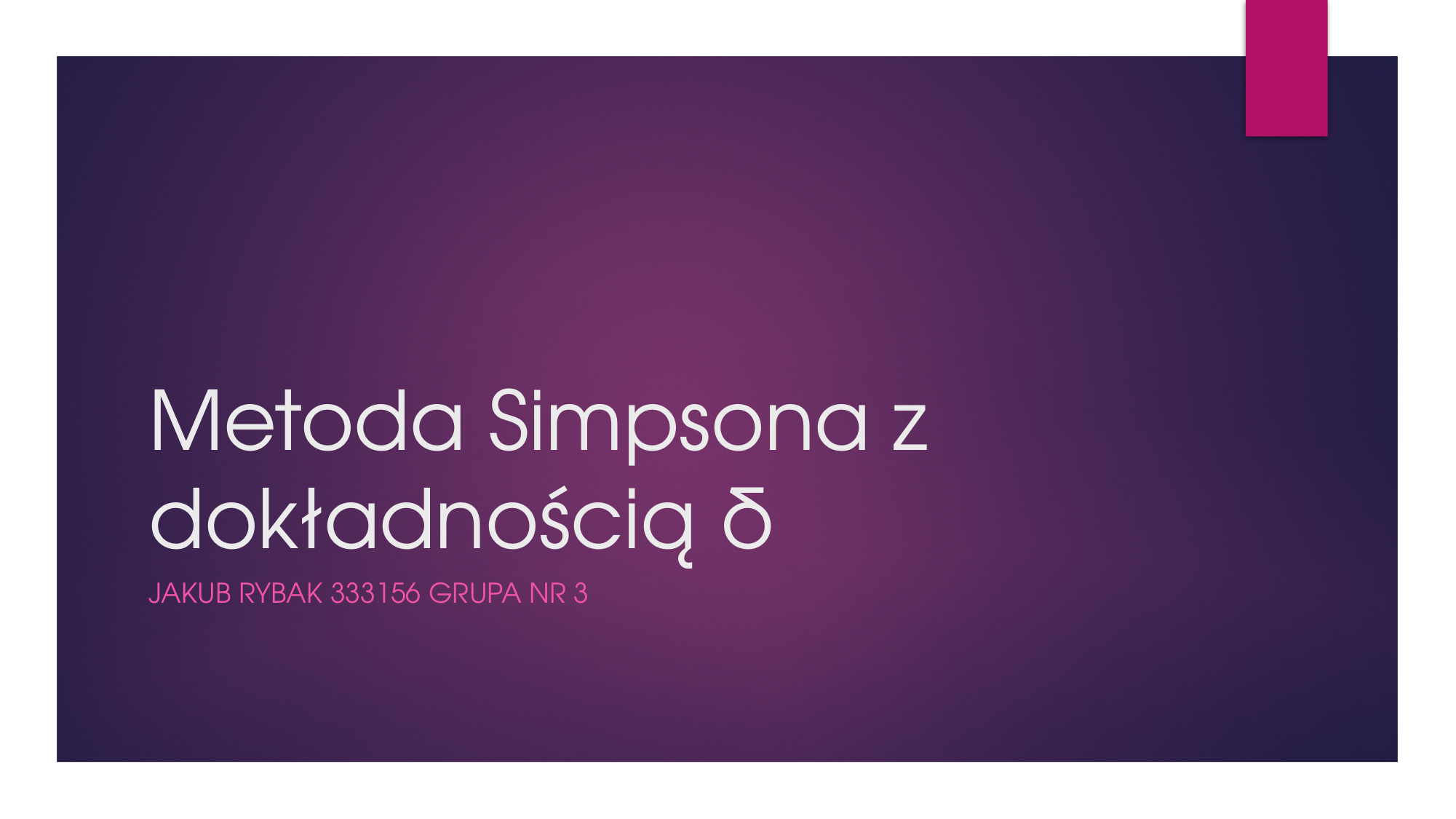

# Metoda Simpsona z dokładnością δ
Jakub Rybak 333156 grupa nr 3